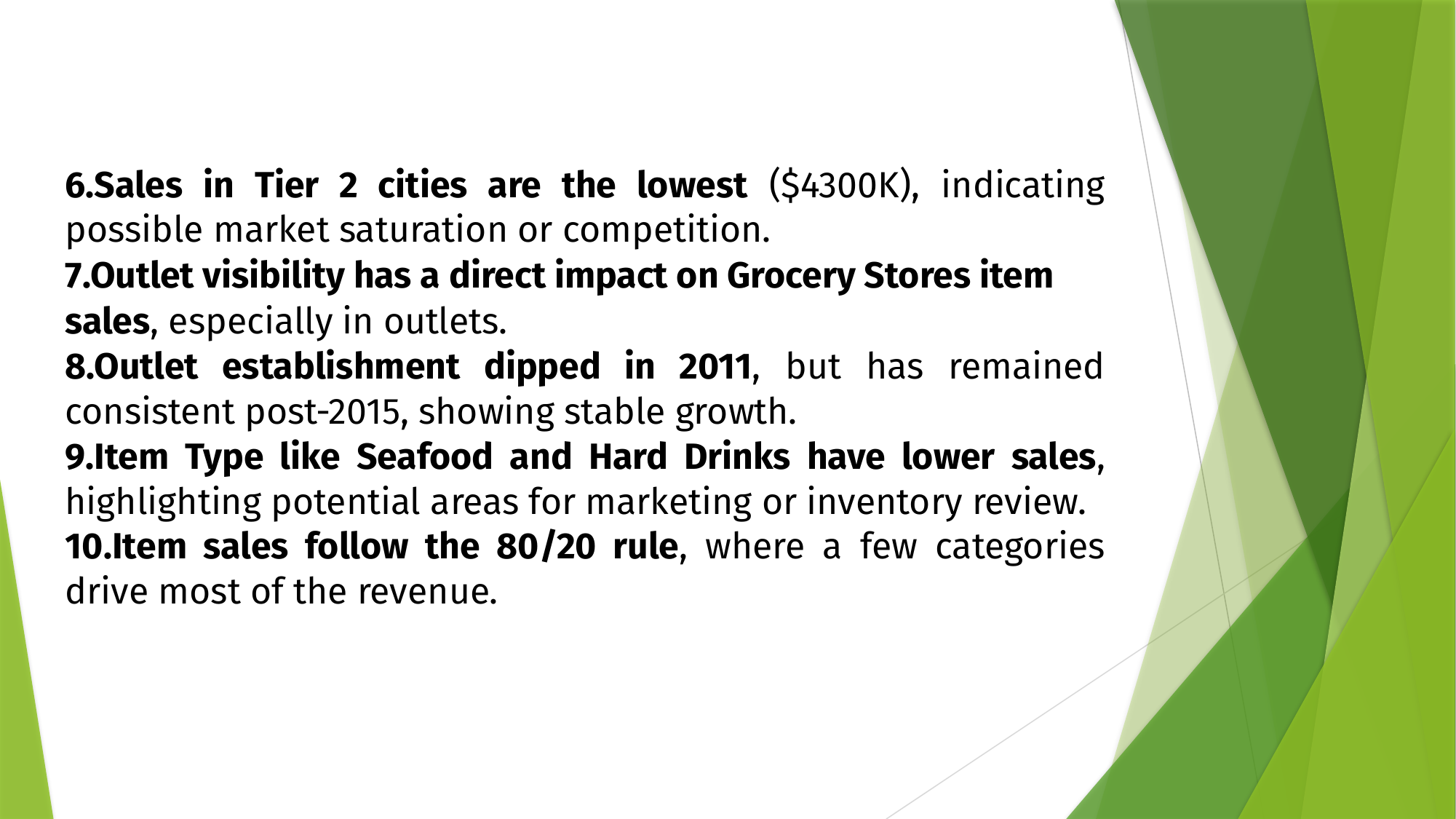

6.Sales in Tier 2 cities are the lowest ($4300K), indicating possible market saturation or competition.
7.Outlet visibility has a direct impact on Grocery Stores item sales, especially in outlets.
8.Outlet establishment dipped in 2011, but has remained consistent post-2015, showing stable growth.
9.Item Type like Seafood and Hard Drinks have lower sales, highlighting potential areas for marketing or inventory review.
10.Item sales follow the 80/20 rule, where a few categories drive most of the revenue.